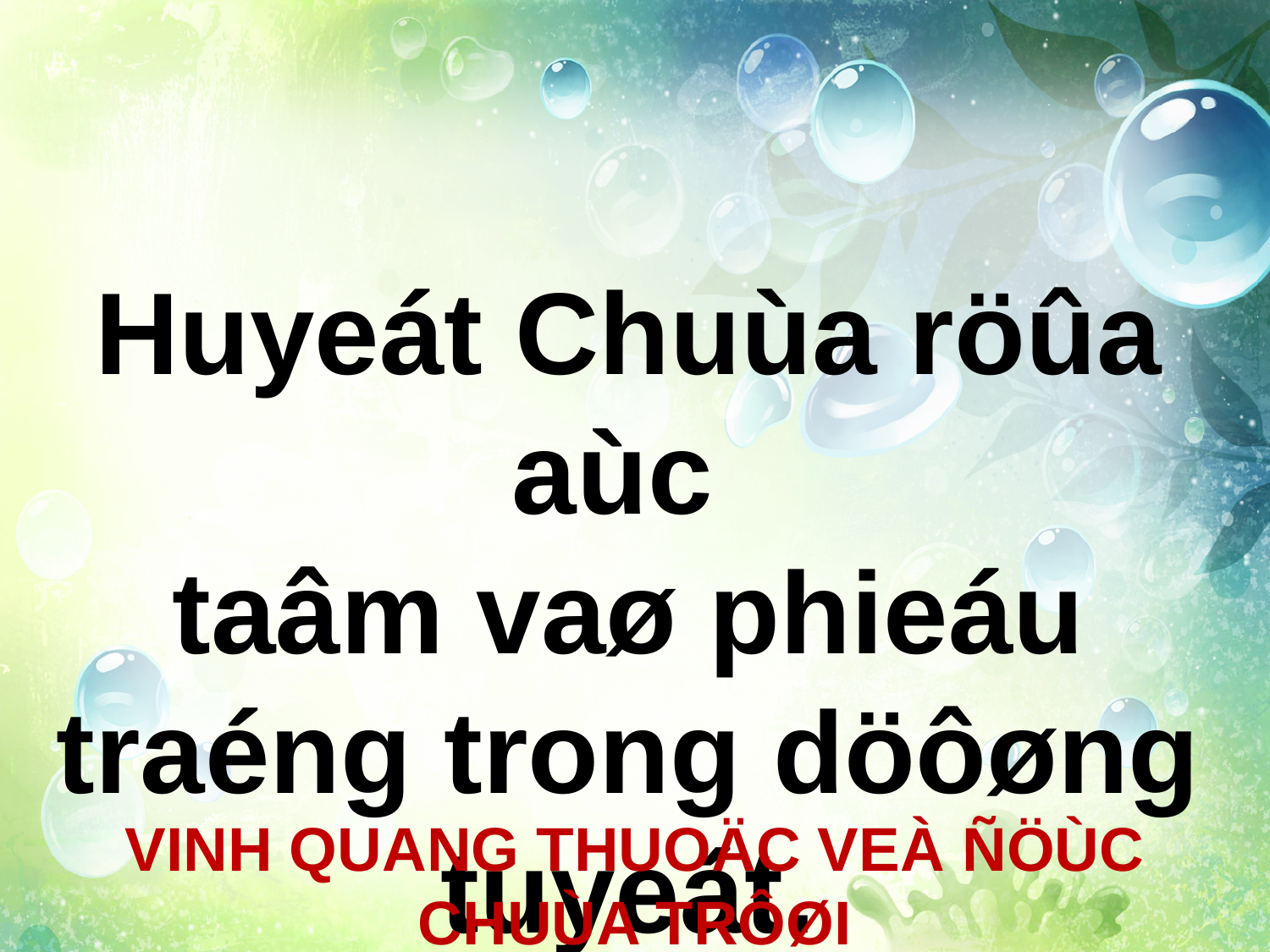

Huyeát Chuùa röûa aùc
taâm vaø phieáu traéng trong döôøng tuyeát.
VINH QUANG THUOÄC VEÀ ÑÖÙC CHUÙA TRÔØI